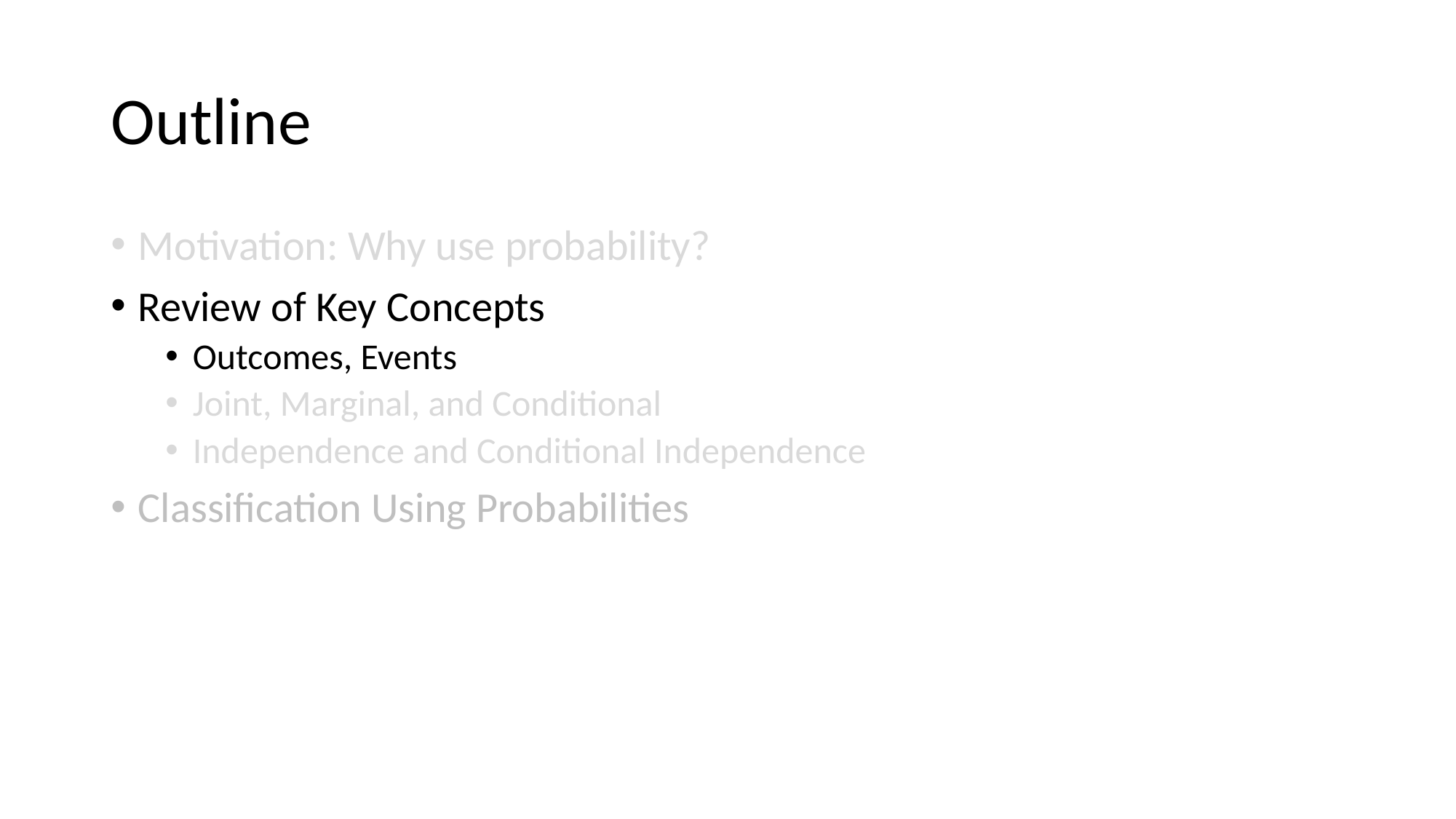

# Outline
Motivation: Why use probability?
Review of Key Concepts
Outcomes, Events
Joint, Marginal, and Conditional
Independence and Conditional Independence
Classification Using Probabilities